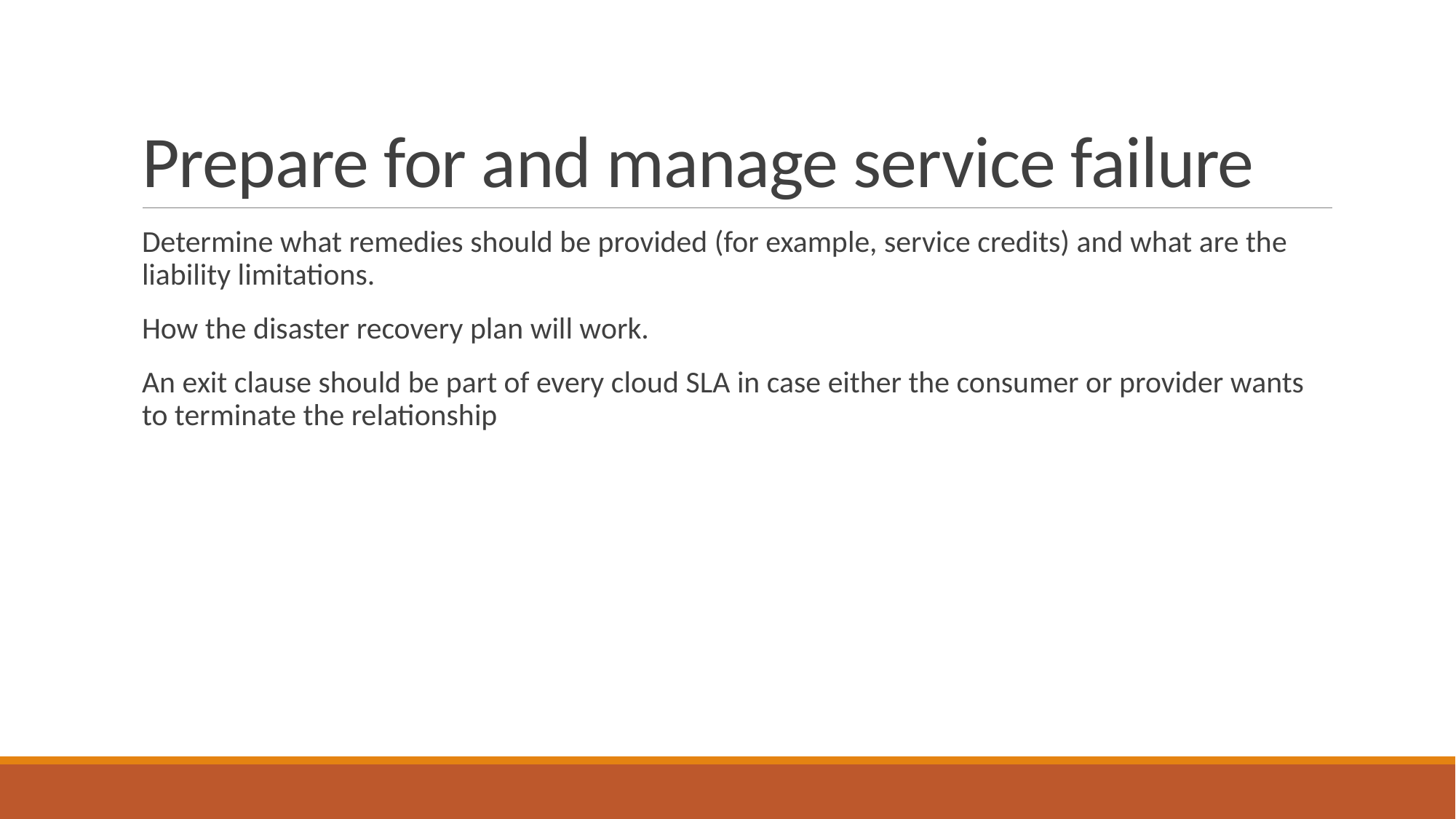

# Prepare for and manage service failure
Determine what remedies should be provided (for example, service credits) and what are the liability limitations.
How the disaster recovery plan will work.
An exit clause should be part of every cloud SLA in case either the consumer or provider wants to terminate the relationship